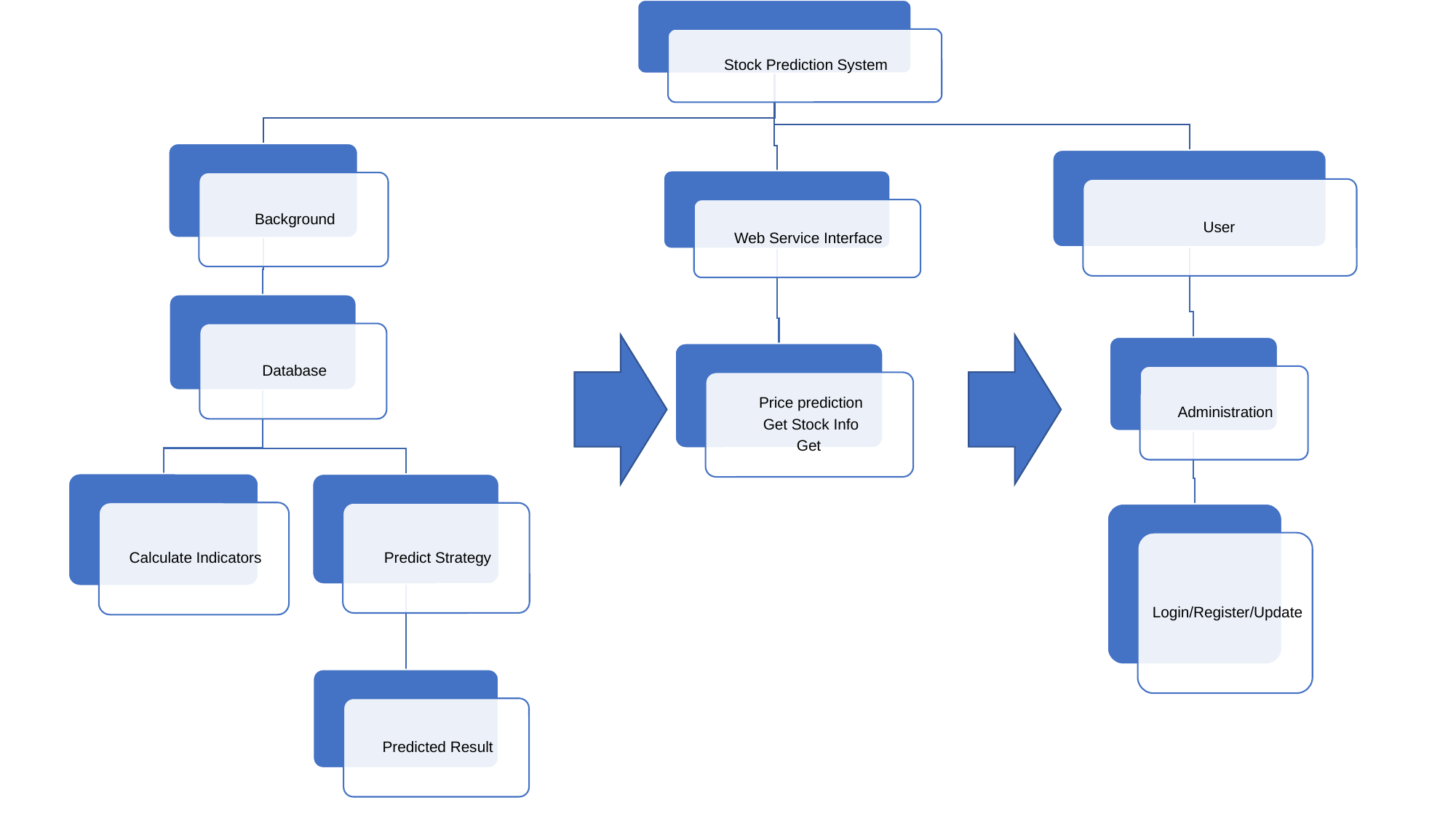

Stock Prediction System
Background
Database
Calculate Indicators
Predict Strategy
Predicted Result
Web Service Interface
Price prediction
Get Stock Info
Get
User
Administration
Login/Register/Update